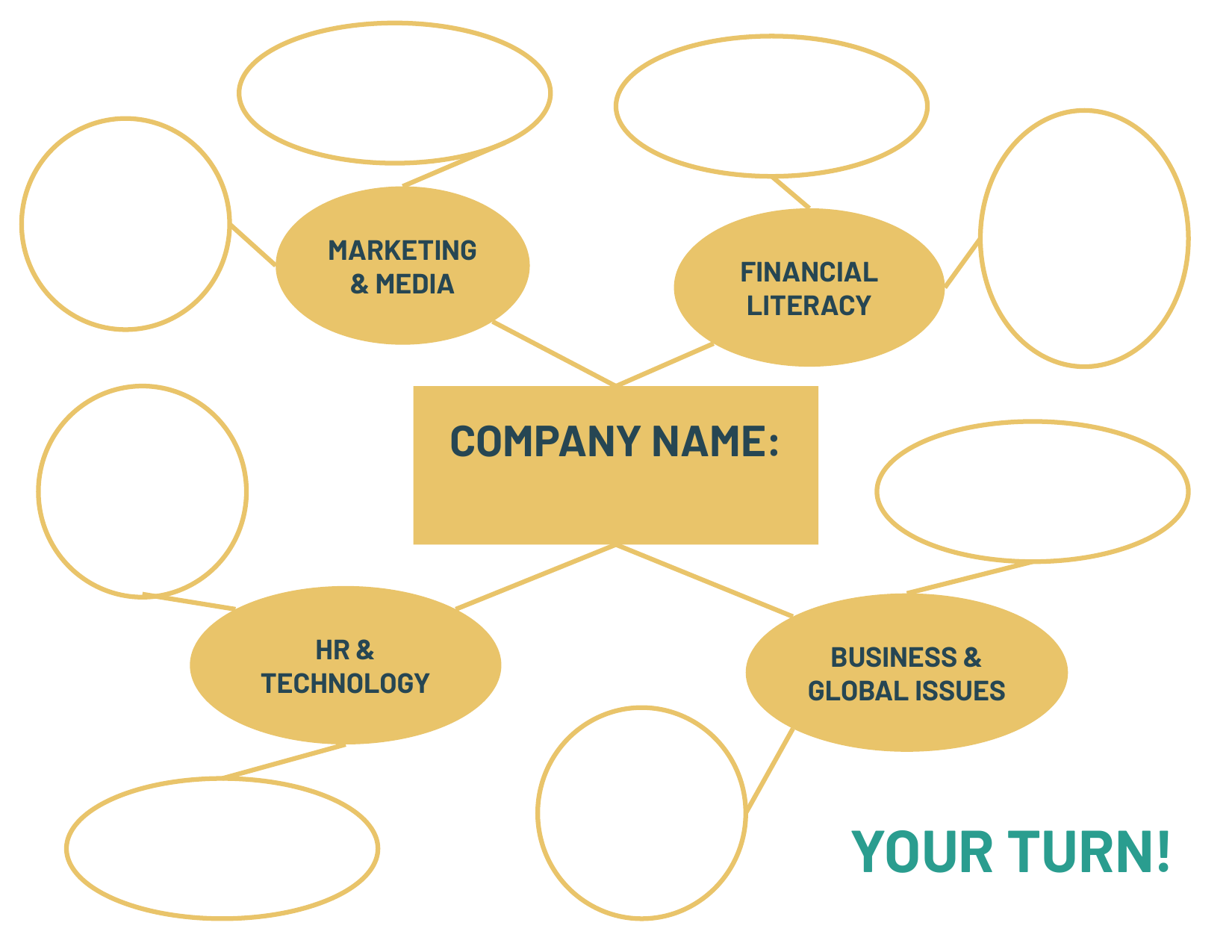

MARKETING & MEDIA
FINANCIAL LITERACY

COMPANY NAME:

HR & TECHNOLOGY
BUSINESS & GLOBAL ISSUES

YOUR TURN!